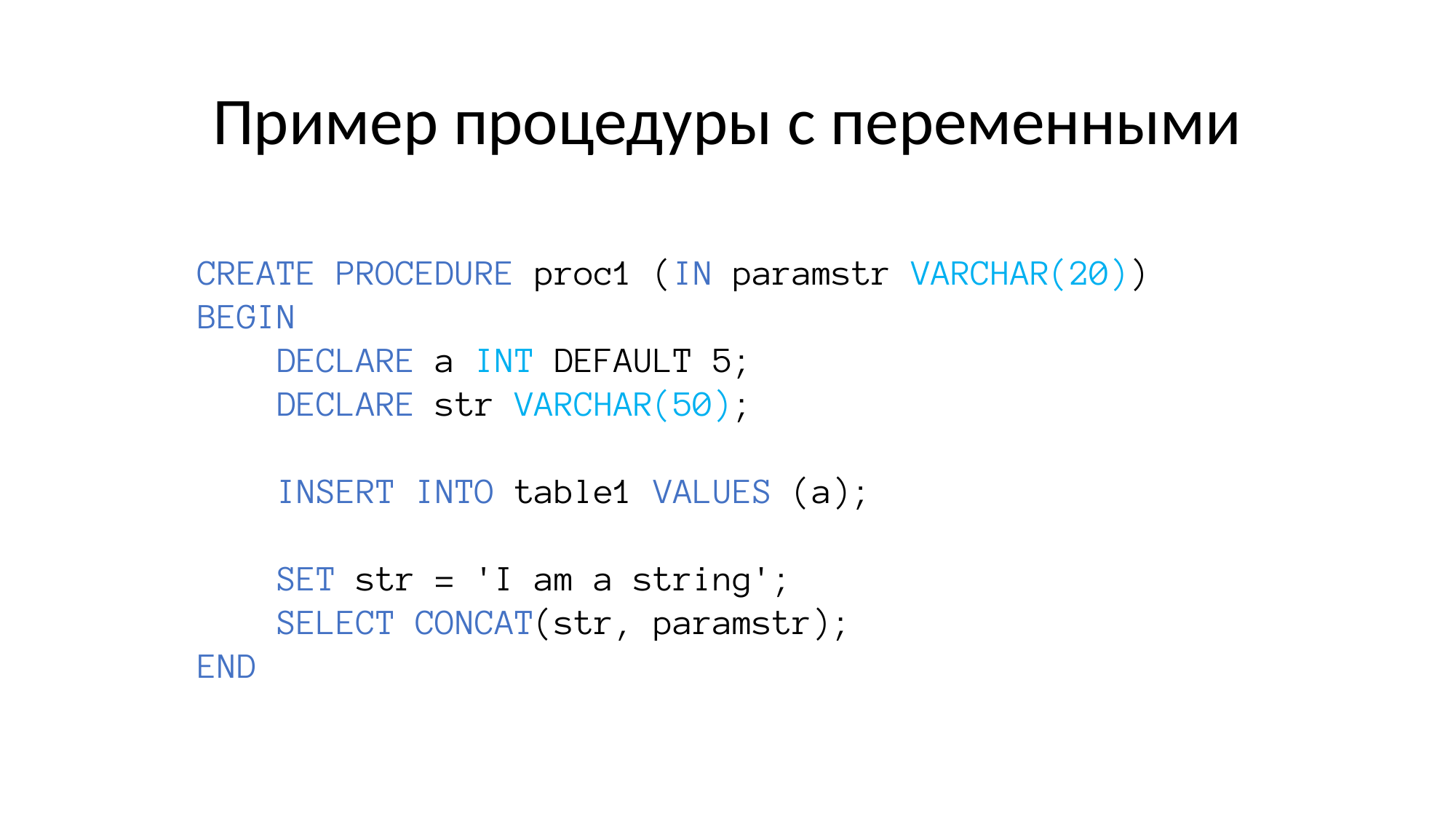

# Пример процедуры с переменными
CREATE PROCEDURE proc1 (IN paramstr VARCHAR(20))
BEGIN
    DECLARE a INT DEFAULT 5;
    DECLARE str VARCHAR(50);

    INSERT INTO table1 VALUES (a);

    SET str = 'I am a string';
    SELECT CONCAT(str, paramstr);
END